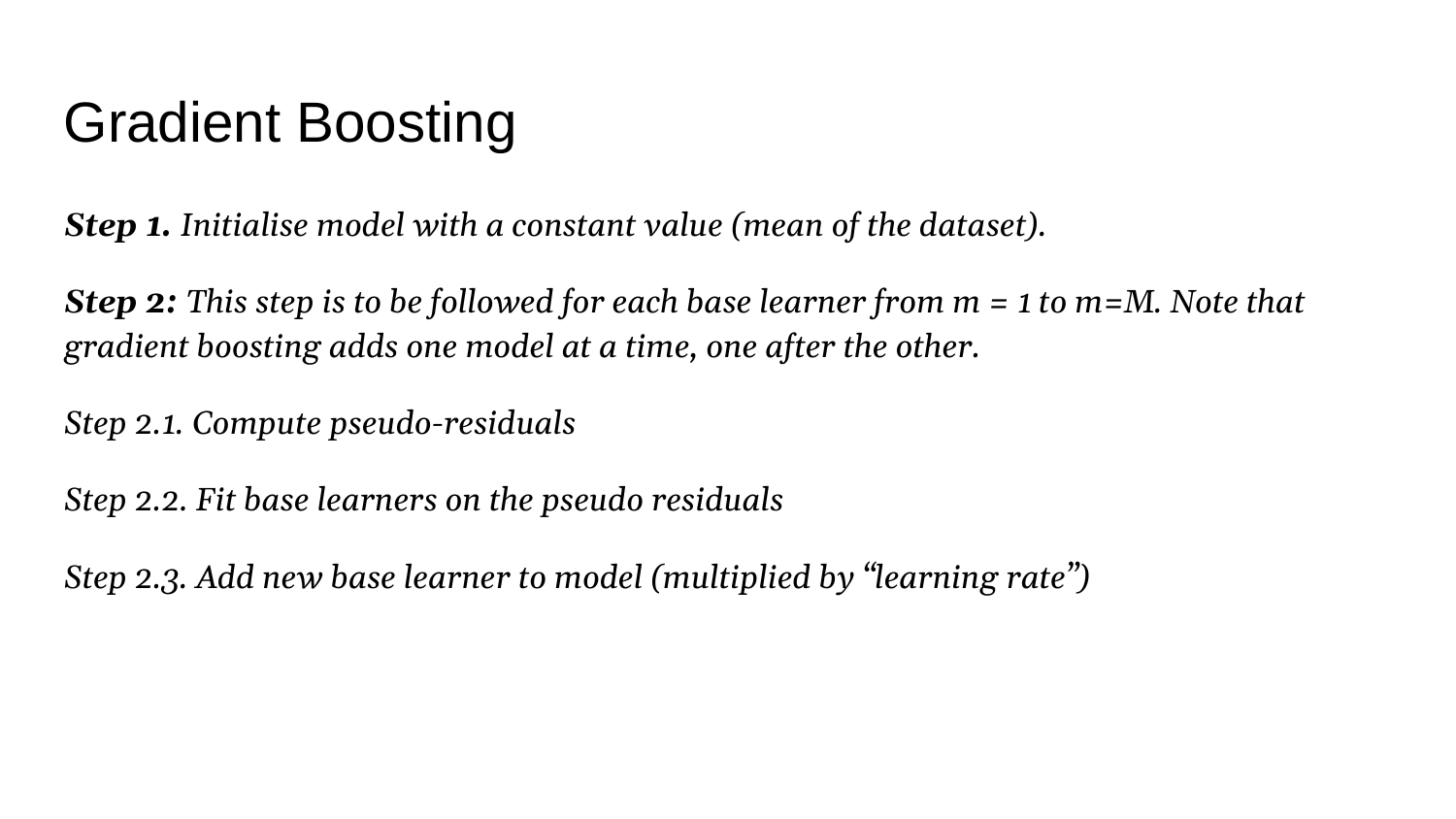

Gradient Boosting
Step 1. Initialise model with a constant value (mean of the dataset).
Step 2: This step is to be followed for each base learner from m = 1 to m=M. Note that gradient boosting adds one model at a time, one after the other.
Step 2.1. Compute pseudo-residuals
Step 2.2. Fit base learners on the pseudo residuals
Step 2.3. Add new base learner to model (multiplied by “learning rate”)